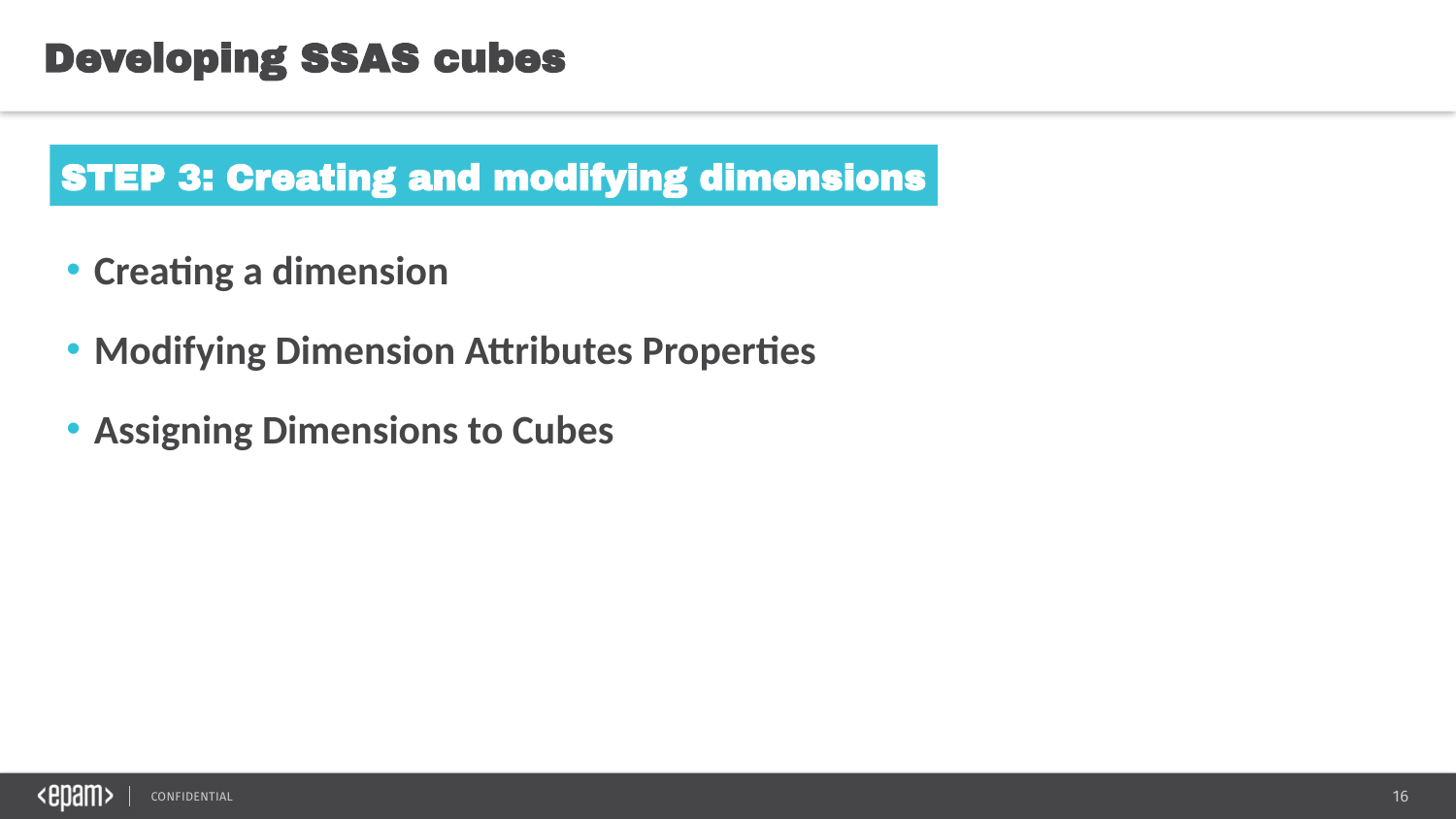

Developing SSAS cubes
STEP 3: Creating and modifying dimensions
Creating a dimension
Modifying Dimension Attributes Properties
Assigning Dimensions to Cubes​